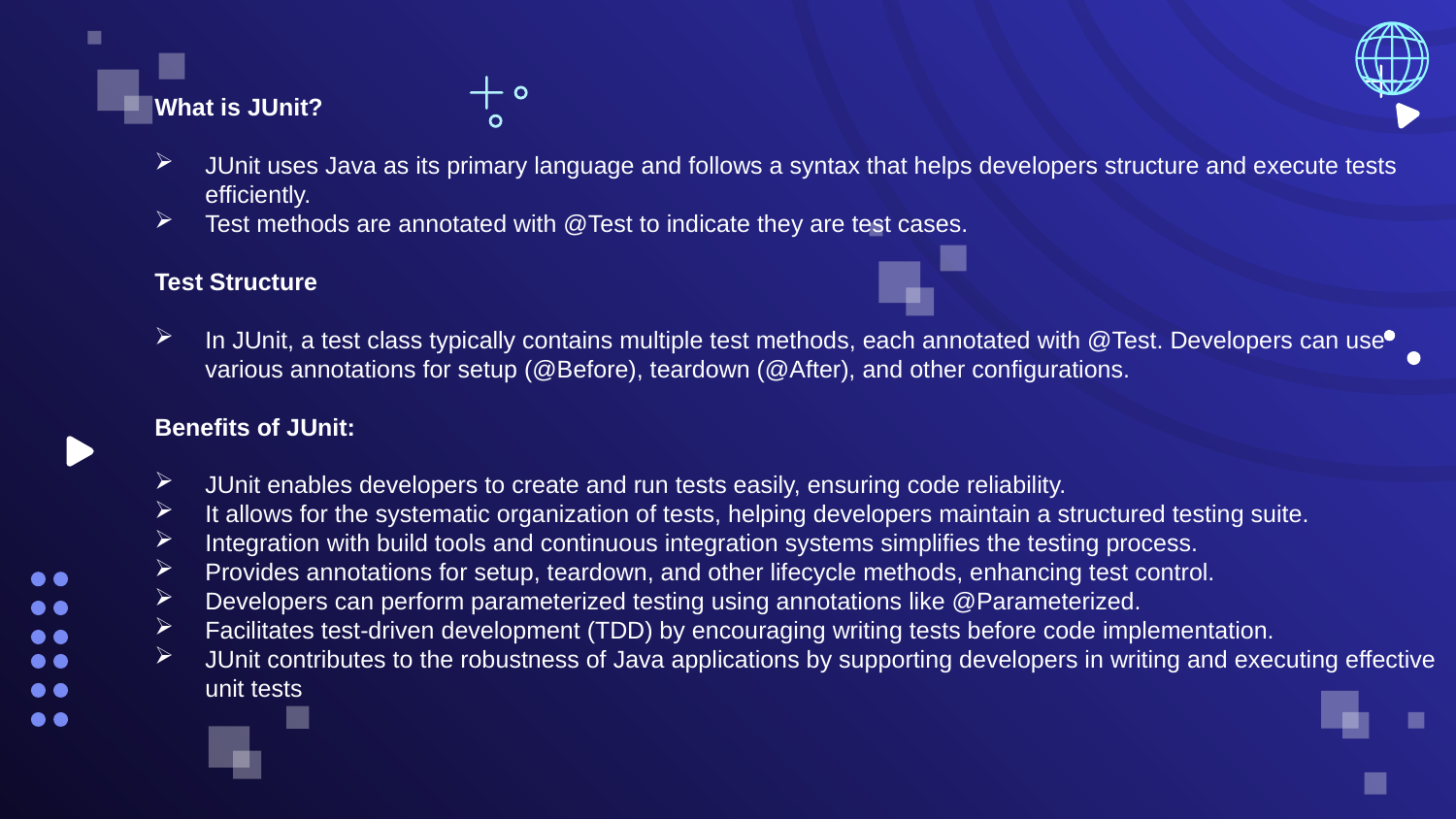

What is JUnit?

JUnit uses Java as its primary language and follows a syntax that helps developers structure and execute tests efficiently.
Test methods are annotated with @Test to indicate they are test cases.

Test Structure

In JUnit, a test class typically contains multiple test methods, each annotated with @Test. Developers can use various annotations for setup (@Before), teardown (@After), and other configurations.

Benefits of JUnit:

JUnit enables developers to create and run tests easily, ensuring code reliability.
It allows for the systematic organization of tests, helping developers maintain a structured testing suite.
Integration with build tools and continuous integration systems simplifies the testing process.
Provides annotations for setup, teardown, and other lifecycle methods, enhancing test control.
Developers can perform parameterized testing using annotations like @Parameterized.
Facilitates test-driven development (TDD) by encouraging writing tests before code implementation.
JUnit contributes to the robustness of Java applications by supporting developers in writing and executing effective unit tests